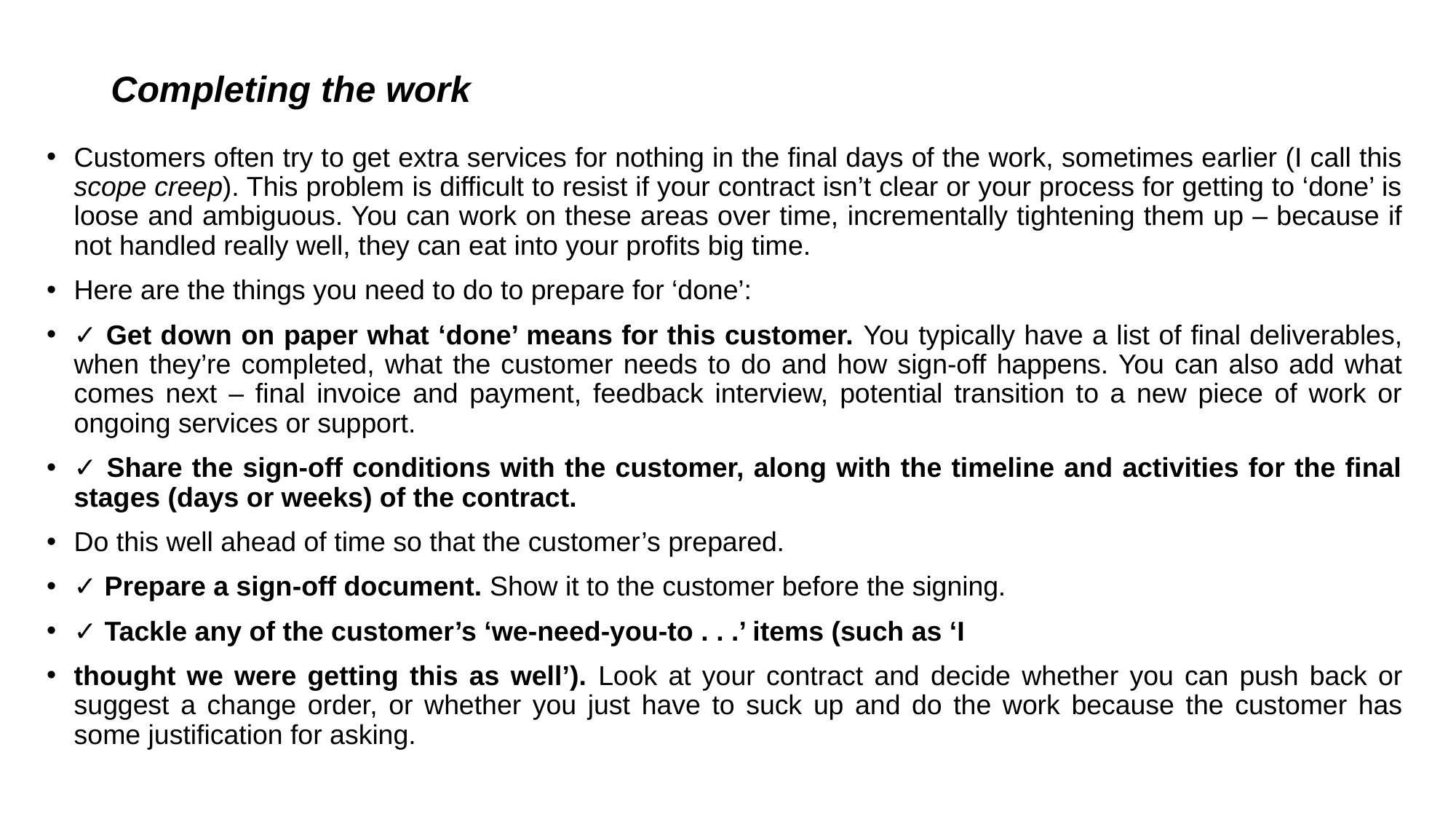

# Completing the work
Customers often try to get extra services for nothing in the final days of the work, sometimes earlier (I call this scope creep). This problem is difficult to resist if your contract isn’t clear or your process for getting to ‘done’ is loose and ambiguous. You can work on these areas over time, incrementally tightening them up – because if not handled really well, they can eat into your profits big time.
Here are the things you need to do to prepare for ‘done’:
✓ Get down on paper what ‘done’ means for this customer. You typically have a list of final deliverables, when they’re completed, what the customer needs to do and how sign-off happens. You can also add what comes next – final invoice and payment, feedback interview, potential transition to a new piece of work or ongoing services or support.
✓ Share the sign-off conditions with the customer, along with the timeline and activities for the final stages (days or weeks) of the contract.
Do this well ahead of time so that the customer’s prepared.
✓ Prepare a sign-off document. Show it to the customer before the signing.
✓ Tackle any of the customer’s ‘we-need-you-to . . .’ items (such as ‘I
thought we were getting this as well’). Look at your contract and decide whether you can push back or suggest a change order, or whether you just have to suck up and do the work because the customer has some justification for asking.